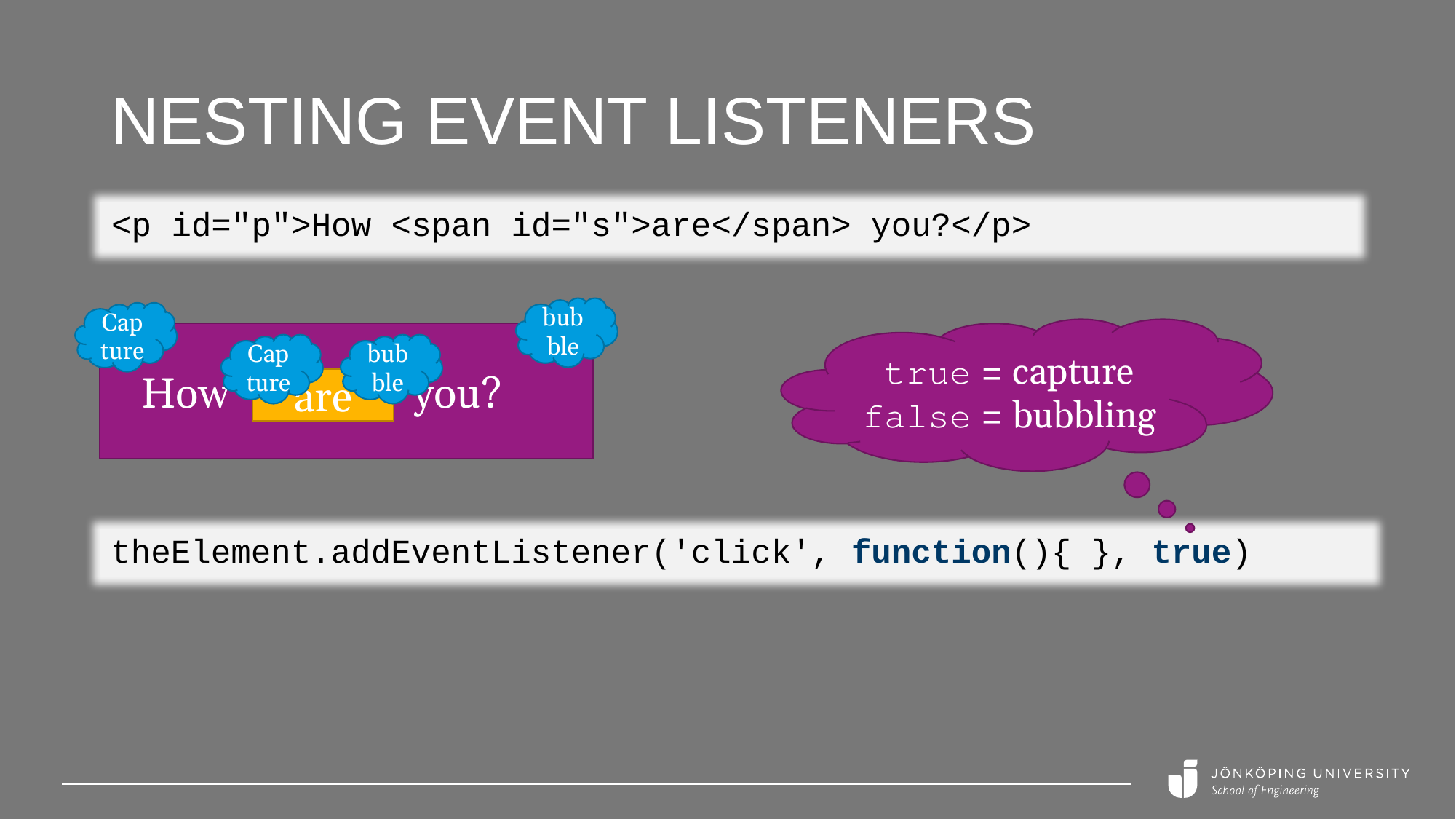

# nesting event listeners
<p id="p">How <span id="s">are</span> you?</p>
bubble
Capture
true = capture
false = bubbling
   How                  you?
Capture
bubble
are
theElement.addEventListener('click', function(){ }, true)